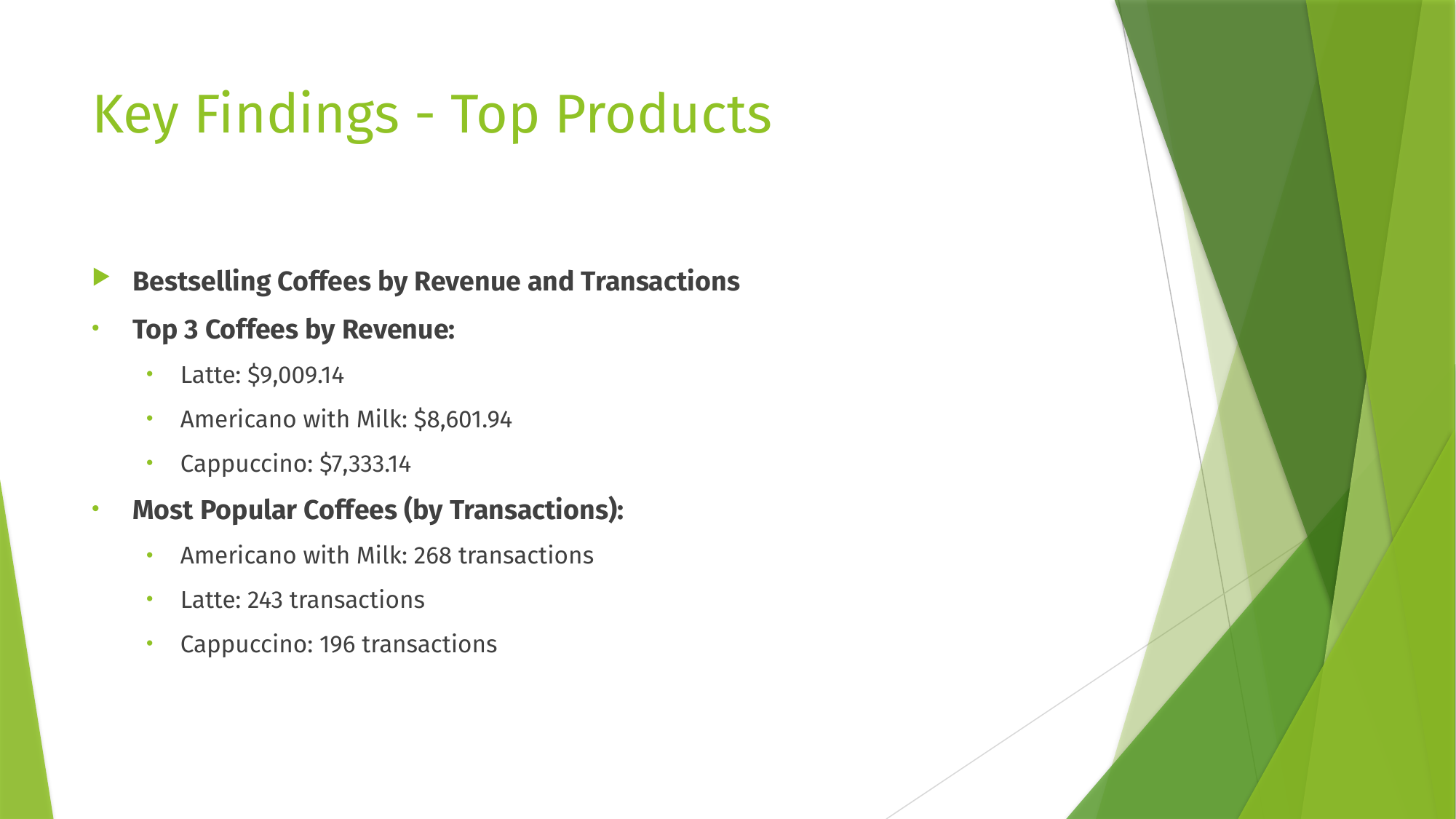

# Key Findings - Top Products
Bestselling Coffees by Revenue and Transactions
Top 3 Coffees by Revenue:
Latte: $9,009.14
Americano with Milk: $8,601.94
Cappuccino: $7,333.14
Most Popular Coffees (by Transactions):
Americano with Milk: 268 transactions
Latte: 243 transactions
Cappuccino: 196 transactions